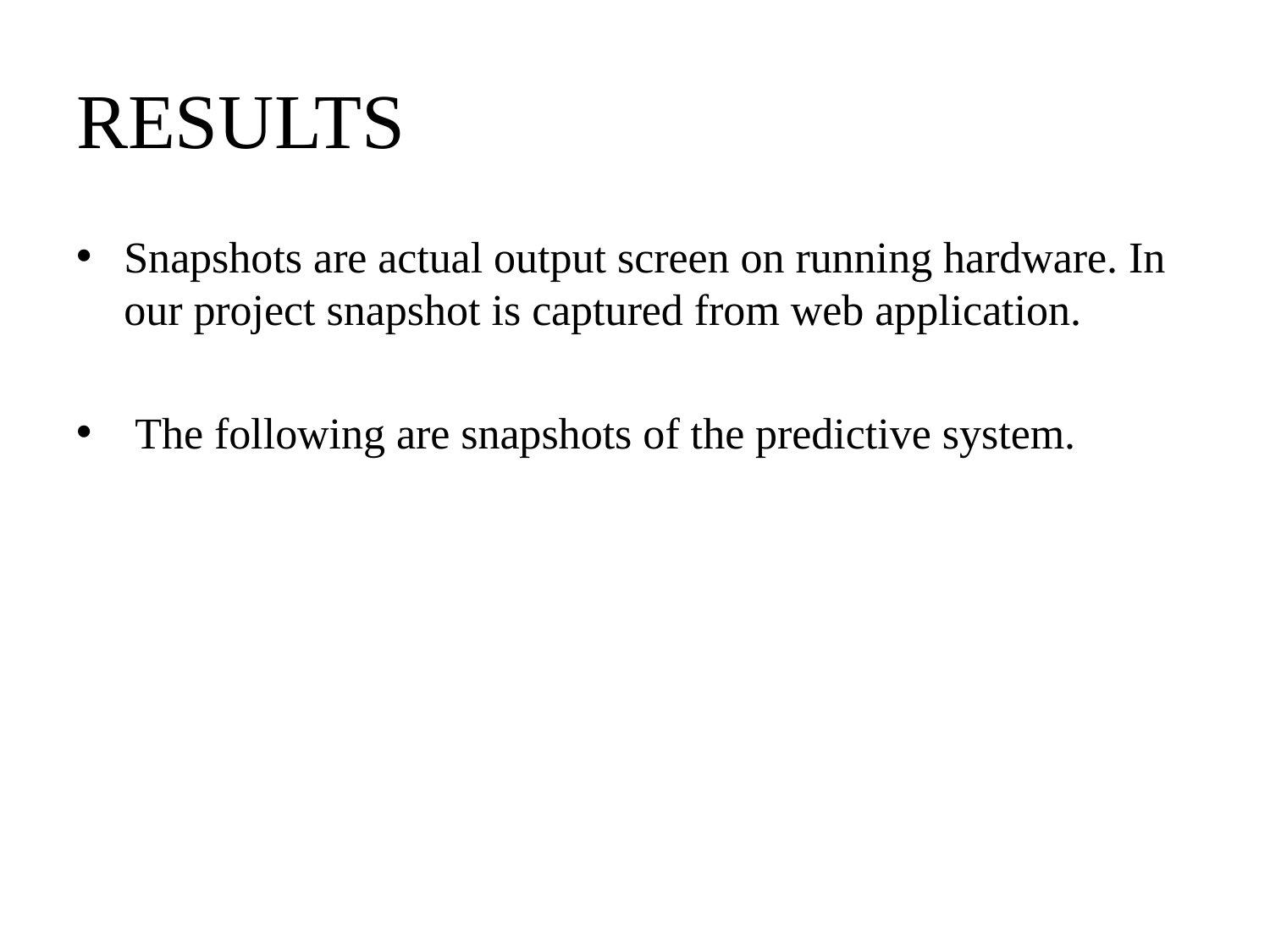

# RESULTS
Snapshots are actual output screen on running hardware. In our project snapshot is captured from web application.

 The following are snapshots of the predictive system.